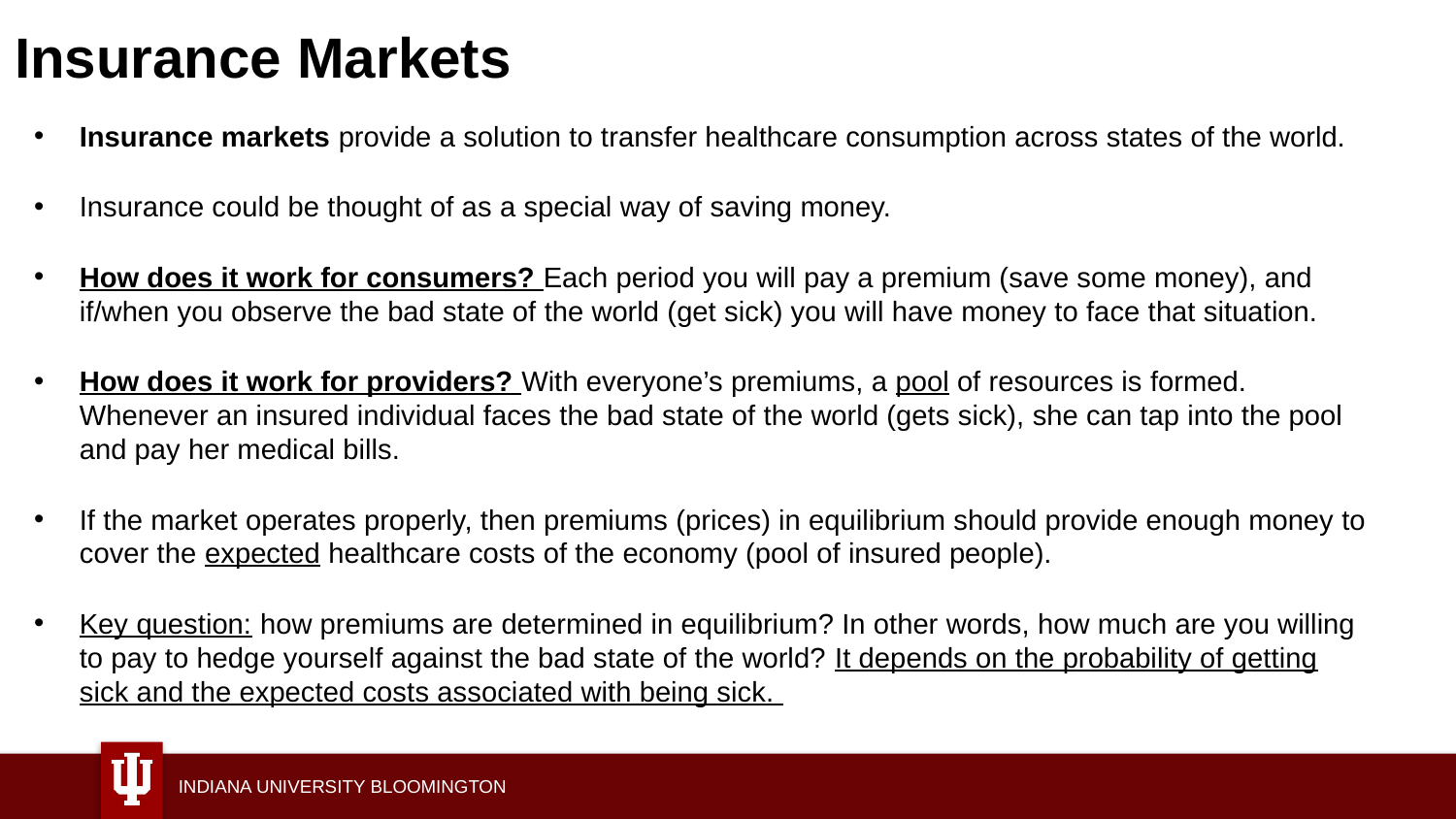

# Insurance Markets
Insurance markets provide a solution to transfer healthcare consumption across states of the world.
Insurance could be thought of as a special way of saving money.
How does it work for consumers? Each period you will pay a premium (save some money), and if/when you observe the bad state of the world (get sick) you will have money to face that situation.
How does it work for providers? With everyone’s premiums, a pool of resources is formed. Whenever an insured individual faces the bad state of the world (gets sick), she can tap into the pool and pay her medical bills.
If the market operates properly, then premiums (prices) in equilibrium should provide enough money to cover the expected healthcare costs of the economy (pool of insured people).
Key question: how premiums are determined in equilibrium? In other words, how much are you willing to pay to hedge yourself against the bad state of the world? It depends on the probability of getting sick and the expected costs associated with being sick.